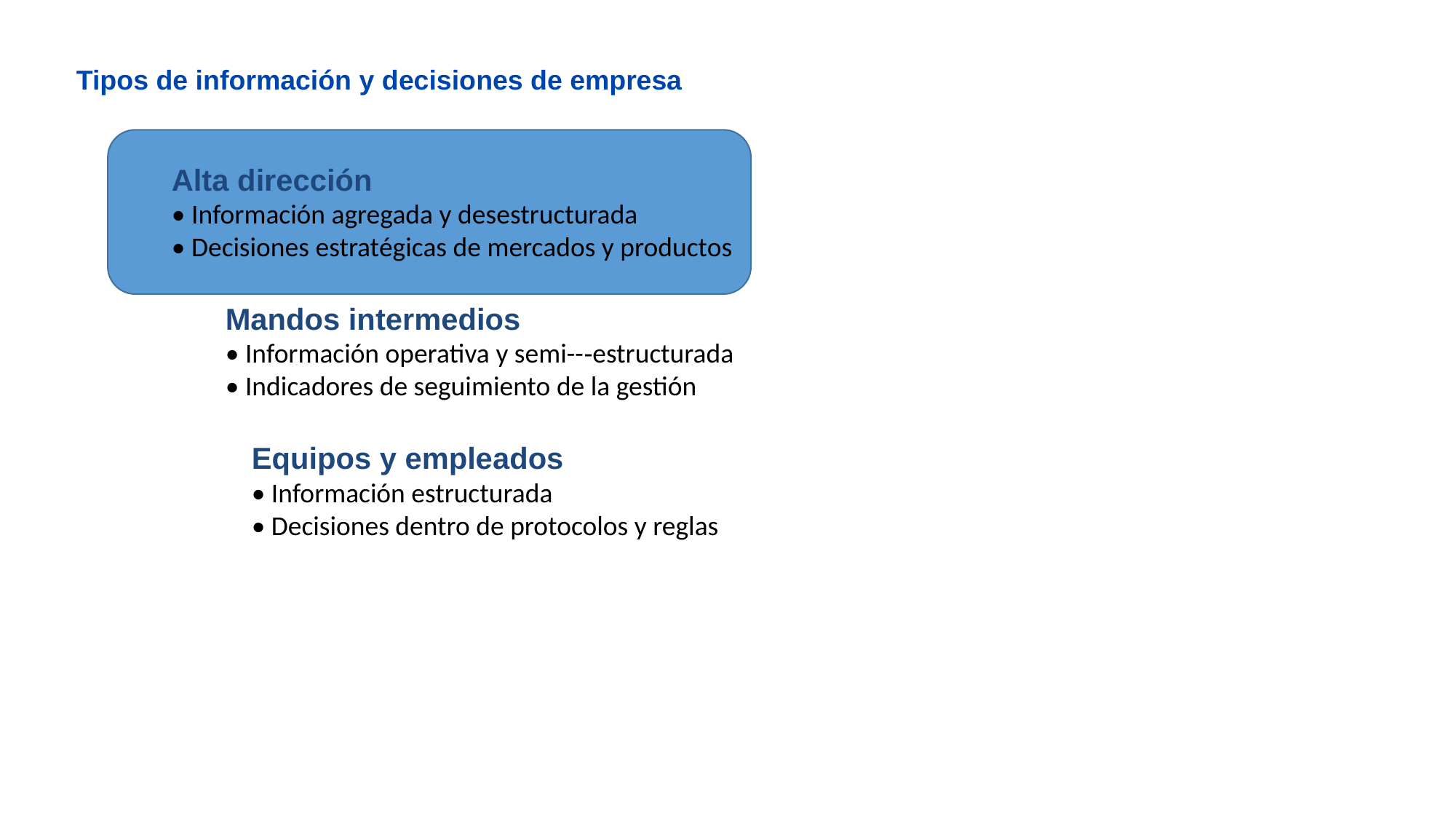

Tipos de información y decisiones de empresa

Alta dirección
• Información agregada y desestructurada
• Decisiones estratégicas de mercados y productos
Mandos intermedios
• Información operativa y semi--‐estructurada
• Indicadores de seguimiento de la gestión
Equipos y empleados
• Información estructurada
• Decisiones dentro de protocolos y reglas